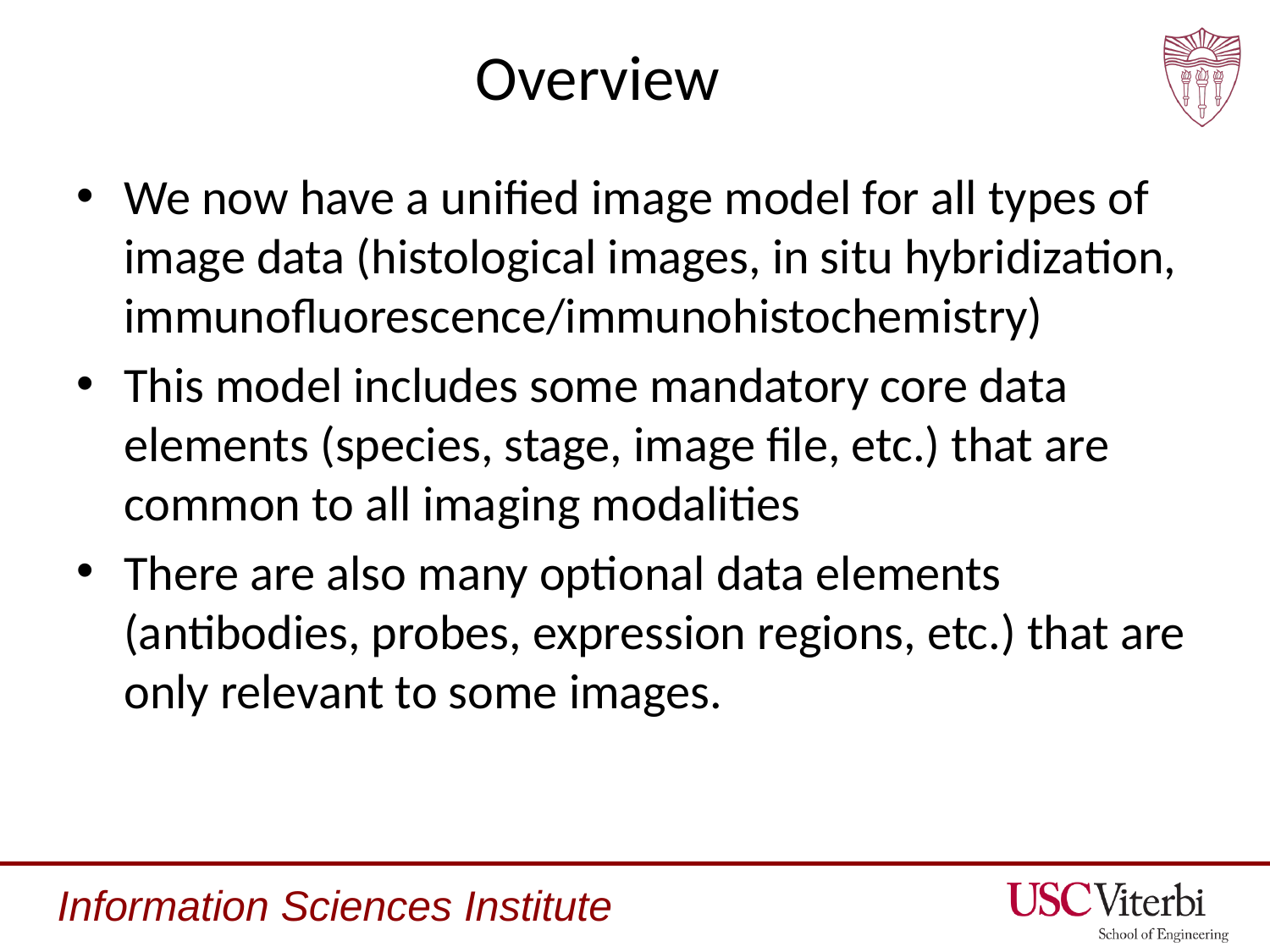

# Overview
We now have a unified image model for all types of image data (histological images, in situ hybridization, immunofluorescence/immunohistochemistry)
This model includes some mandatory core data elements (species, stage, image file, etc.) that are common to all imaging modalities
There are also many optional data elements (antibodies, probes, expression regions, etc.) that are only relevant to some images.